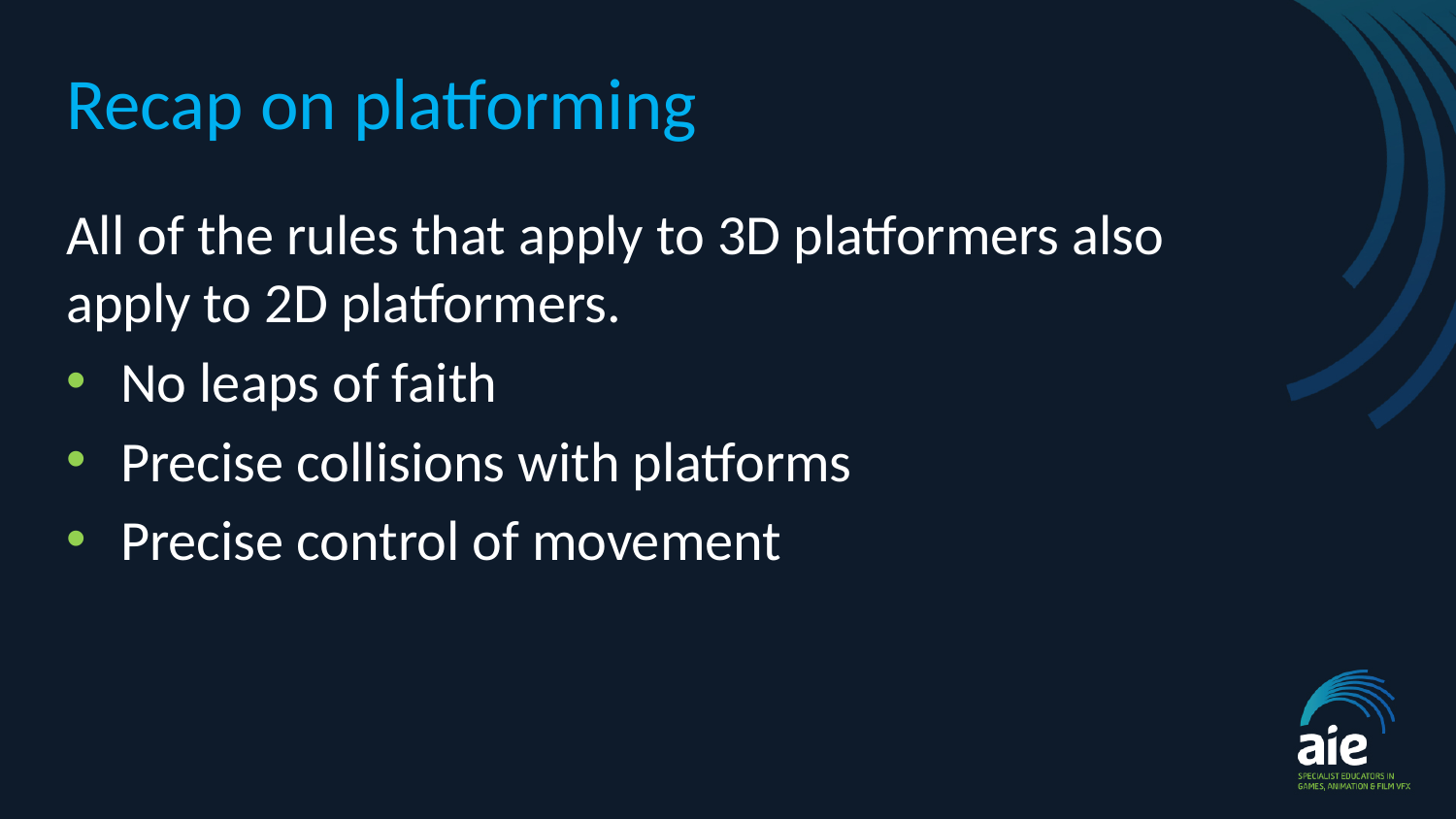

# Recap on platforming
All of the rules that apply to 3D platformers also apply to 2D platformers.
No leaps of faith
Precise collisions with platforms
Precise control of movement